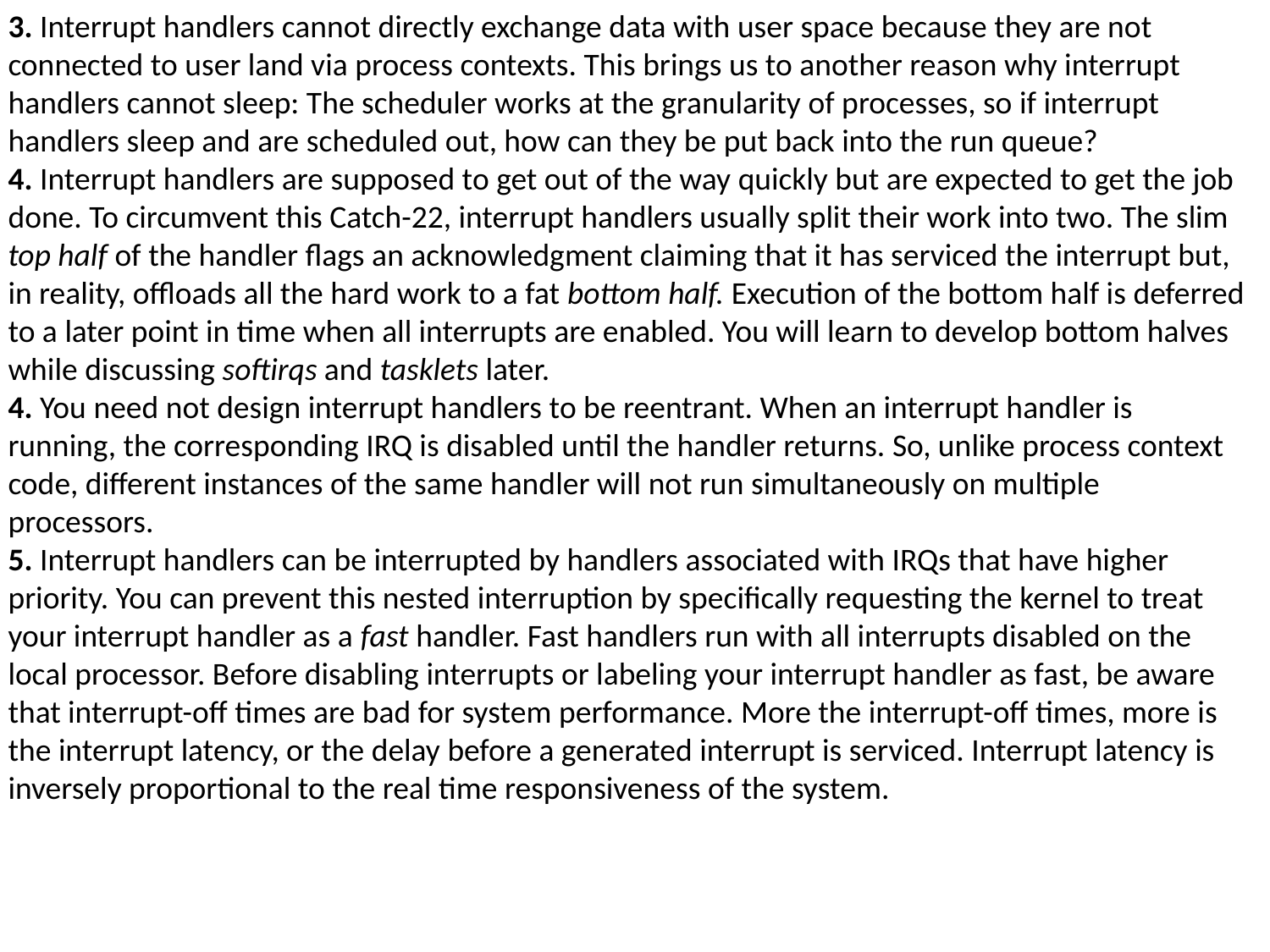

3. Interrupt handlers cannot directly exchange data with user space because they are not connected to user land via process contexts. This brings us to another reason why interrupt handlers cannot sleep: The scheduler works at the granularity of processes, so if interrupt handlers sleep and are scheduled out, how can they be put back into the run queue?
4. Interrupt handlers are supposed to get out of the way quickly but are expected to get the job done. To circumvent this Catch-22, interrupt handlers usually split their work into two. The slim top half of the handler flags an acknowledgment claiming that it has serviced the interrupt but, in reality, offloads all the hard work to a fat bottom half. Execution of the bottom half is deferred to a later point in time when all interrupts are enabled. You will learn to develop bottom halves while discussing softirqs and tasklets later.
4. You need not design interrupt handlers to be reentrant. When an interrupt handler is running, the corresponding IRQ is disabled until the handler returns. So, unlike process context code, different instances of the same handler will not run simultaneously on multiple processors.
5. Interrupt handlers can be interrupted by handlers associated with IRQs that have higher priority. You can prevent this nested interruption by specifically requesting the kernel to treat your interrupt handler as a fast handler. Fast handlers run with all interrupts disabled on the local processor. Before disabling interrupts or labeling your interrupt handler as fast, be aware that interrupt-off times are bad for system performance. More the interrupt-off times, more is the interrupt latency, or the delay before a generated interrupt is serviced. Interrupt latency is inversely proportional to the real time responsiveness of the system.